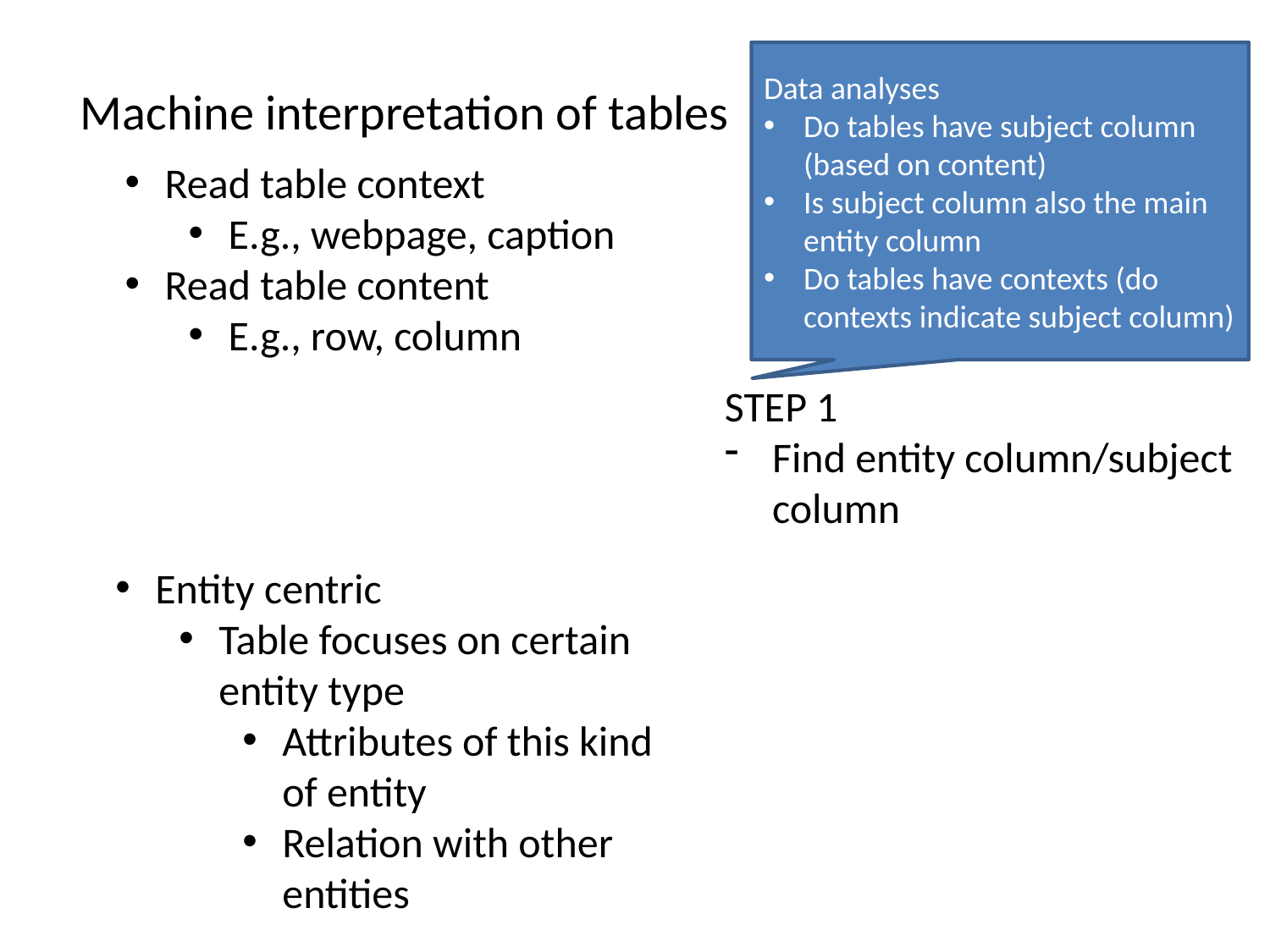

Data analyses
Do tables have subject column (based on content)
Is subject column also the main entity column
Do tables have contexts (do contexts indicate subject column)
Machine interpretation of tables
Read table context
E.g., webpage, caption
Read table content
E.g., row, column
STEP 1
Find entity column/subject column

Entity centric
Table focuses on certain entity type
Attributes of this kind of entity
Relation with other entities